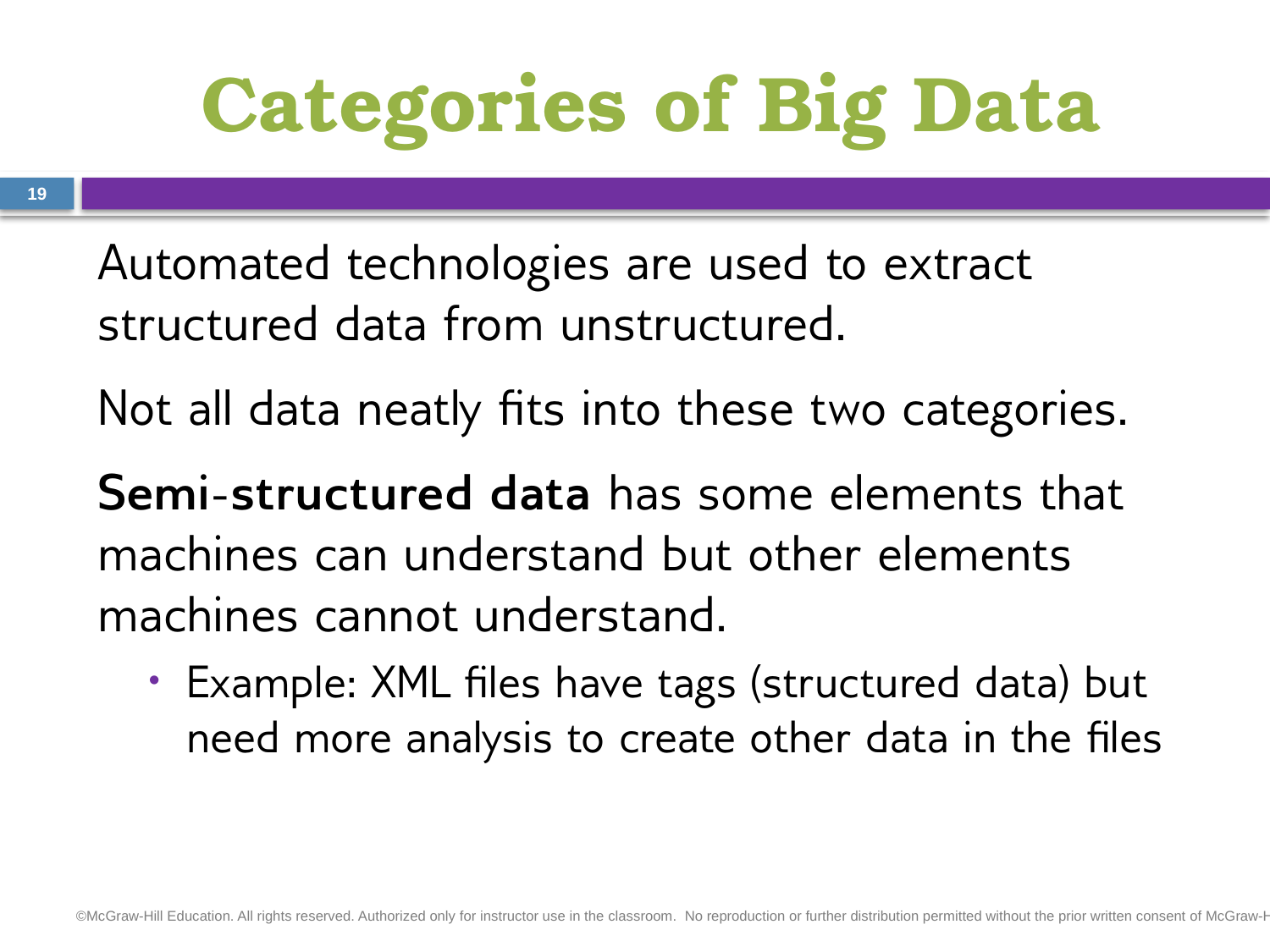

# Categories of Big Data
19
Automated technologies are used to extract structured data from unstructured.
Not all data neatly fits into these two categories.
Semi-structured data has some elements that machines can understand but other elements machines cannot understand.
Example: XML files have tags (structured data) but need more analysis to create other data in the files
©McGraw-Hill Education. All rights reserved. Authorized only for instructor use in the classroom.  No reproduction or further distribution permitted without the prior written consent of McGraw-Hill Education.